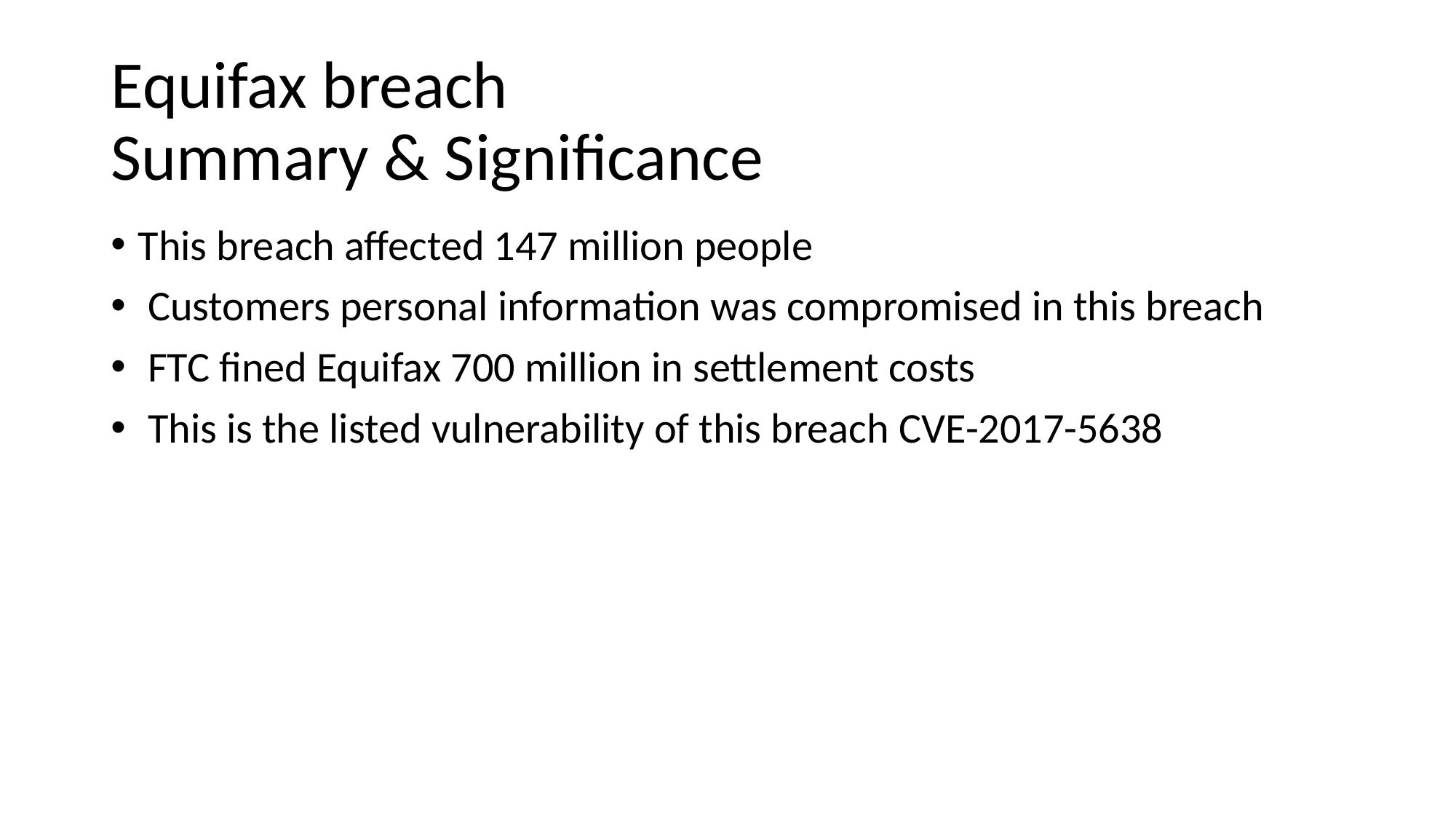

# Equifax breach Summary & Significance
This breach affected 147 million people
 Customers personal information was compromised in this breach
 FTC fined Equifax 700 million in settlement costs
 This is the listed vulnerability of this breach CVE-2017-5638